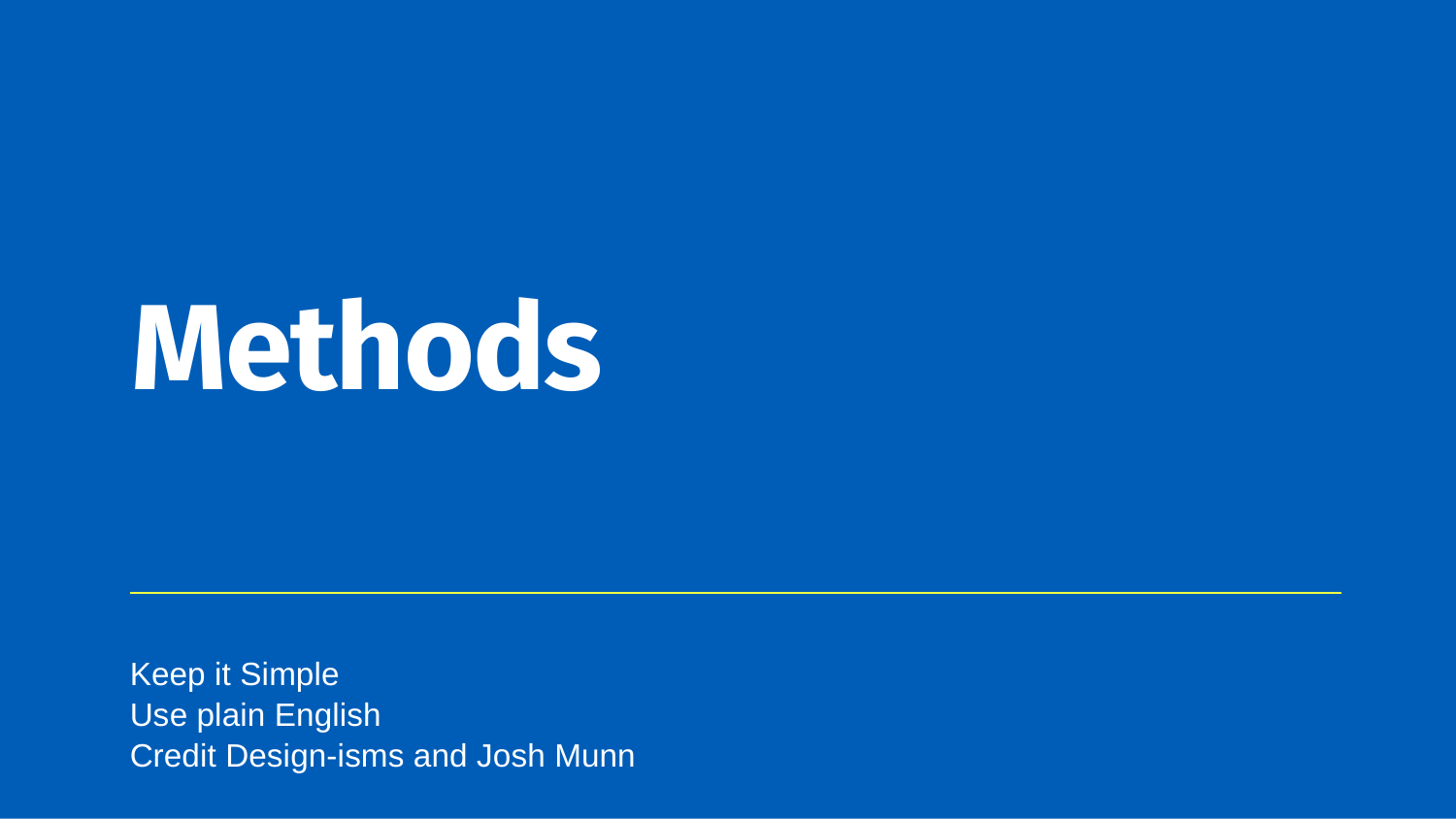

Methods

Keep it Simple
Use plain English
Credit Design-isms and Josh Munn